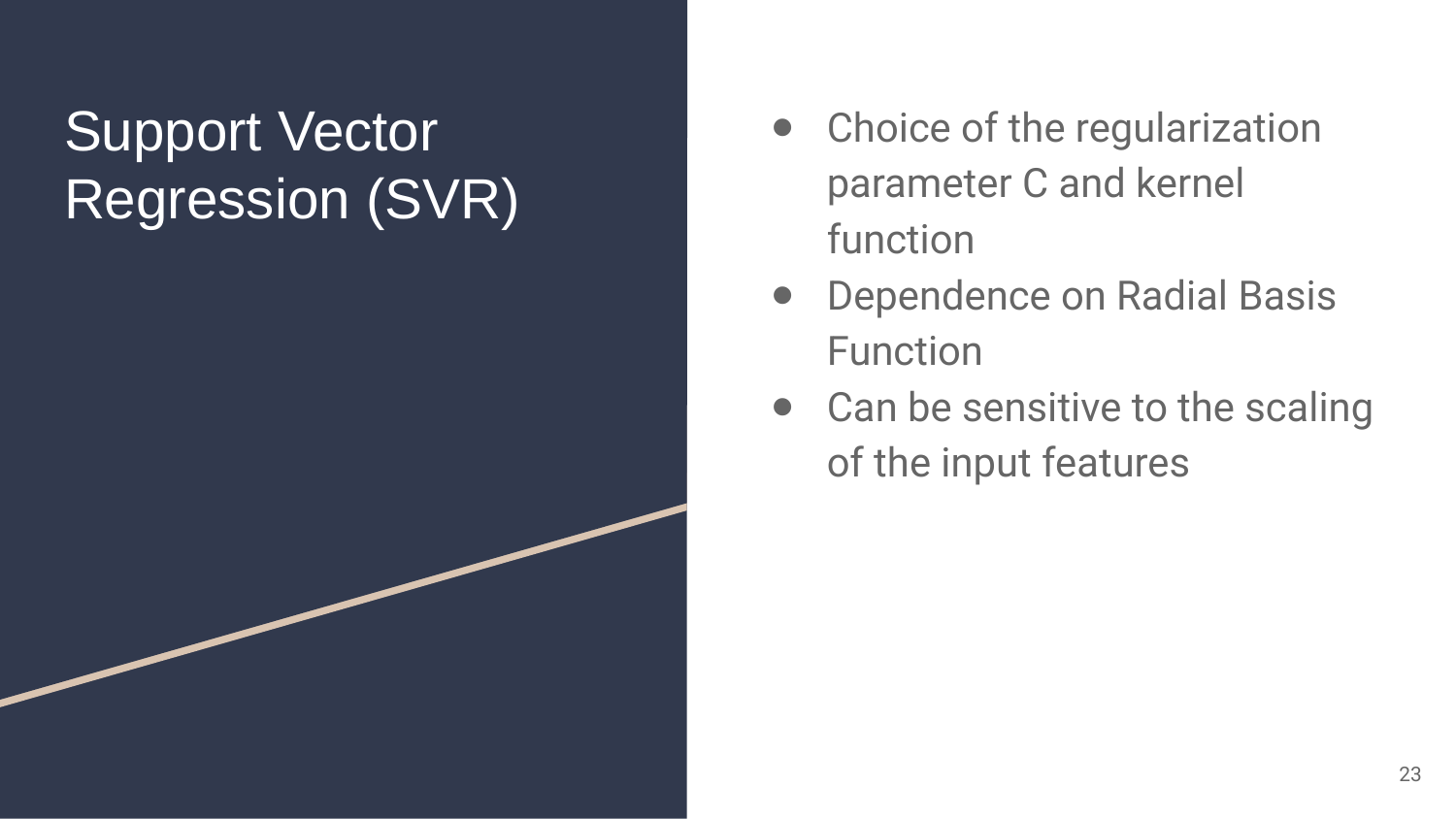

# Support Vector Regression (SVR)
Choice of the regularization parameter C and kernel function
Dependence on Radial Basis Function
Can be sensitive to the scaling of the input features
23